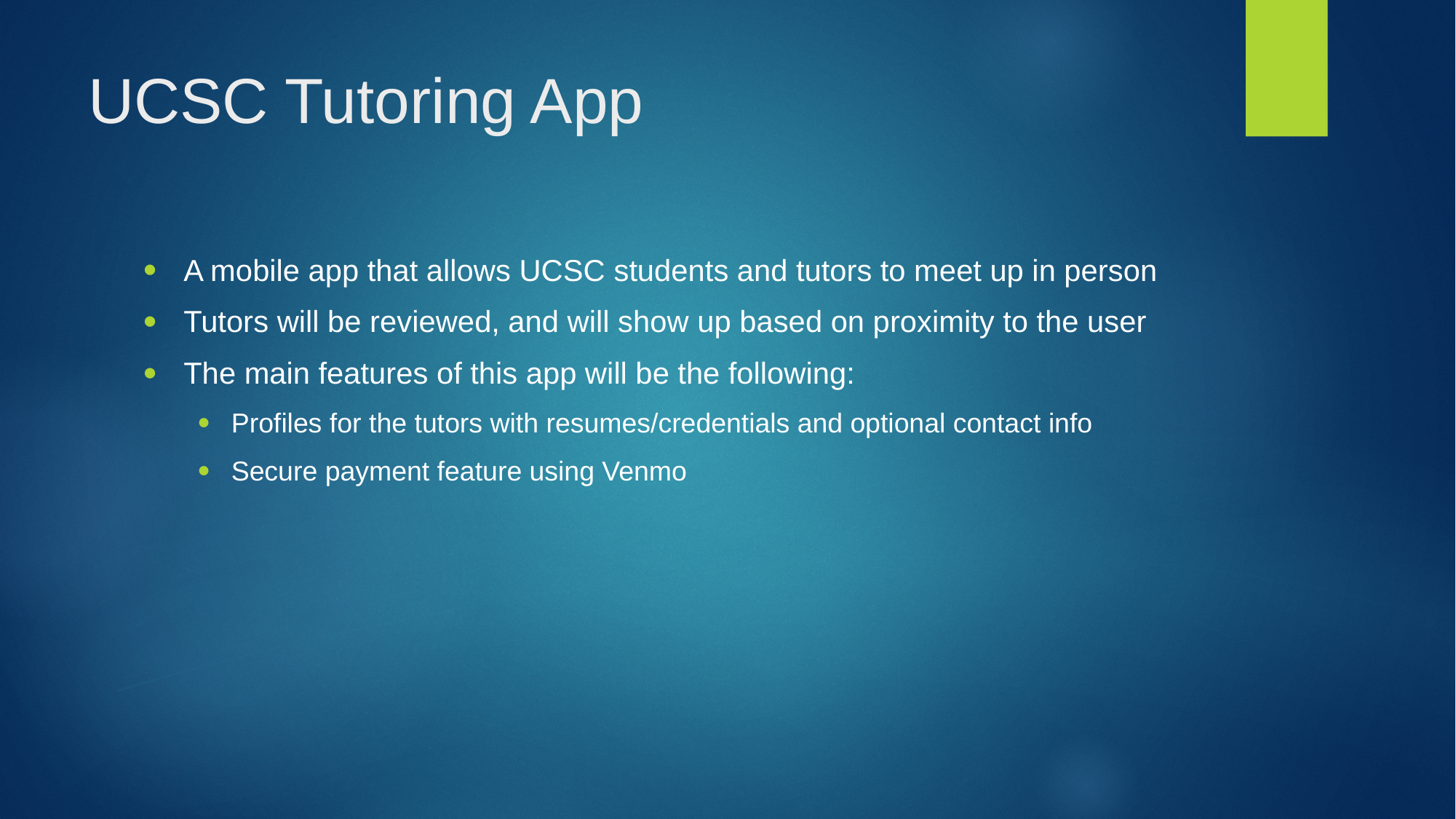

# UCSC Tutoring App
A mobile app that allows UCSC students and tutors to meet up in person
Tutors will be reviewed, and will show up based on proximity to the user
The main features of this app will be the following:
Profiles for the tutors with resumes/credentials and optional contact info
Secure payment feature using Venmo